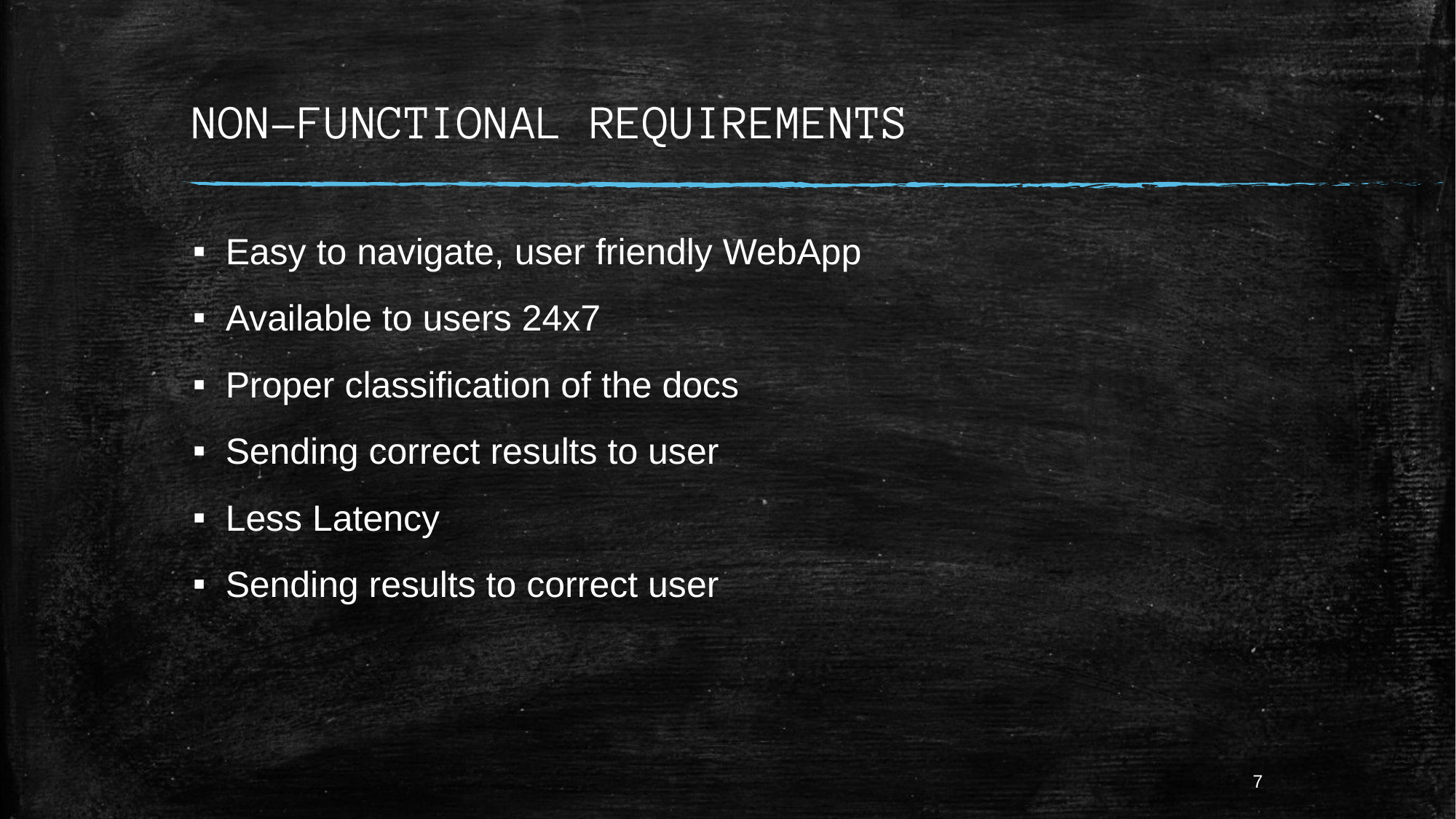

# NON-FUNCTIONAL REQUIREMENTS
Easy to navigate, user friendly WebApp
Available to users 24x7
Proper classification of the docs
Sending correct results to user
Less Latency
Sending results to correct user
7